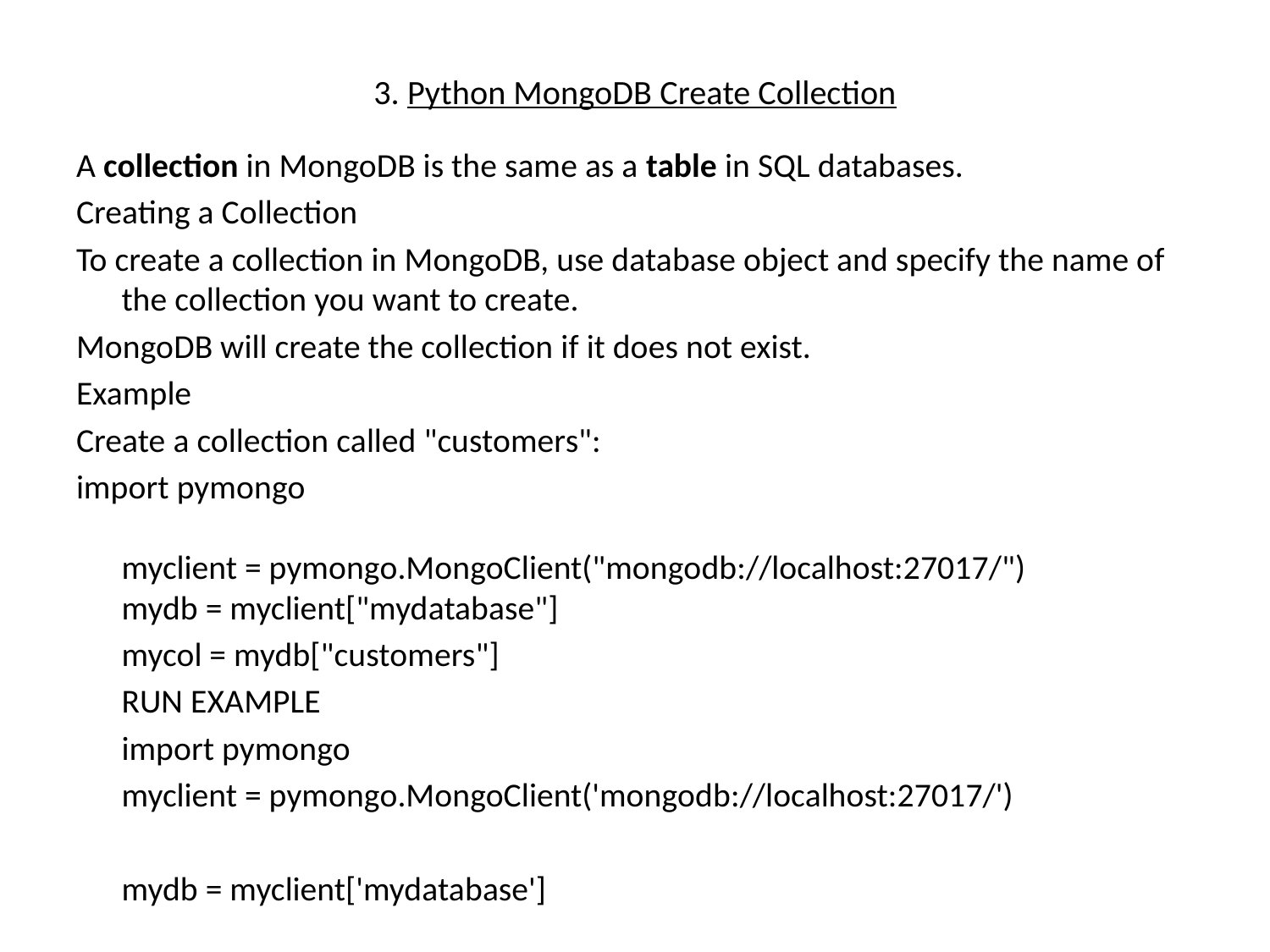

# 3. Python MongoDB Create Collection
A collection in MongoDB is the same as a table in SQL databases.
Creating a Collection
To create a collection in MongoDB, use database object and specify the name of the collection you want to create.
MongoDB will create the collection if it does not exist.
Example
Create a collection called "customers":
import pymongo
myclient = pymongo.MongoClient("mongodb://localhost:27017/")
mydb = myclient["mydatabase"]
	mycol = mydb["customers"]
	RUN EXAMPLE
	import pymongo
	myclient = pymongo.MongoClient('mongodb://localhost:27017/')

	mydb = myclient['mydatabase']